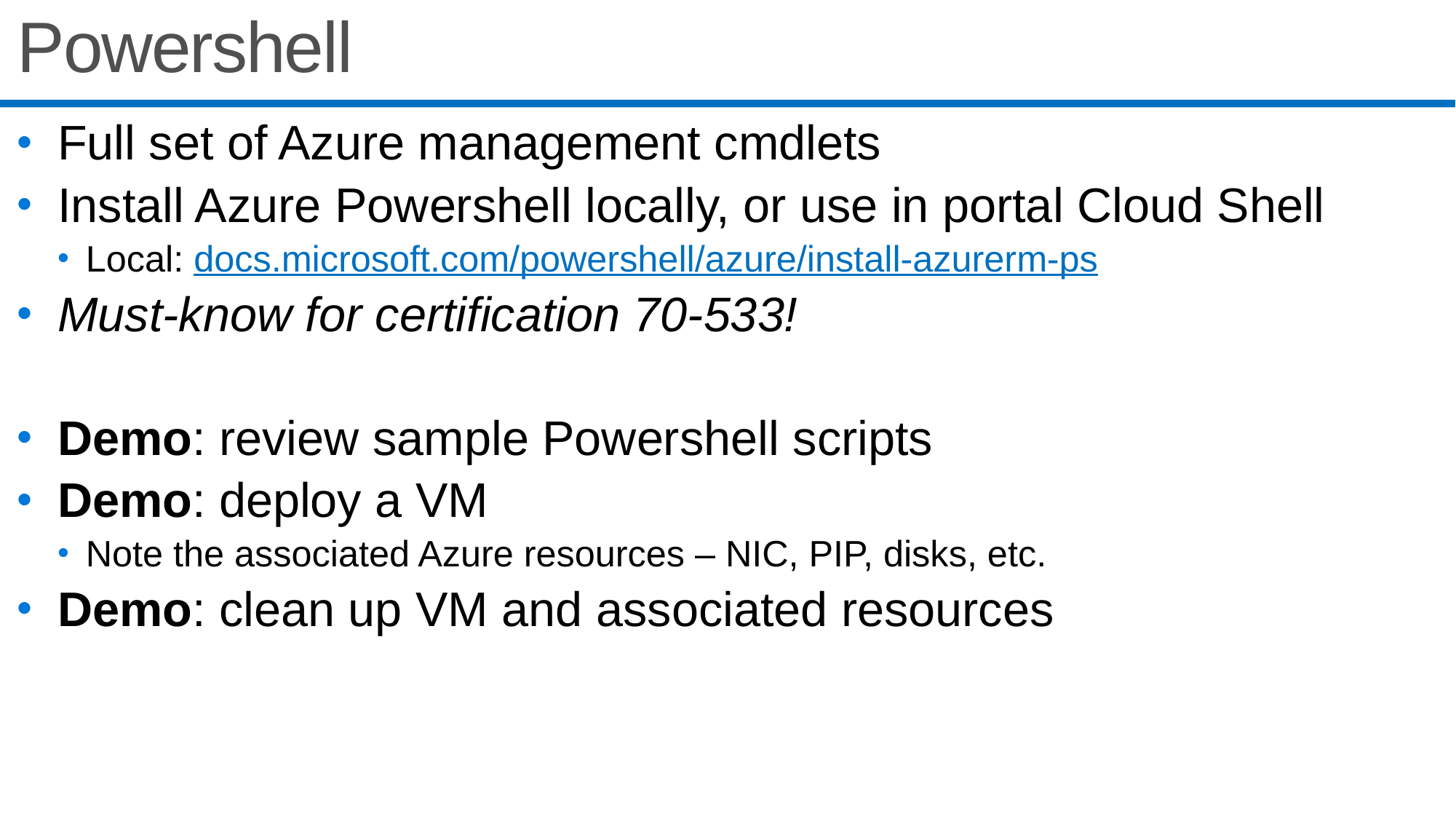

# Powershell

Full set of Azure management cmdlets
Install Azure Powershell locally, or use in portal Cloud Shell
Local: docs.microsoft.com/powershell/azure/install-azurerm-ps
Must-know for certification 70-533!

Demo: review sample Powershell scripts
Demo: deploy a VM
Note the associated Azure resources – NIC, PIP, disks, etc.
Demo: clean up VM and associated resources